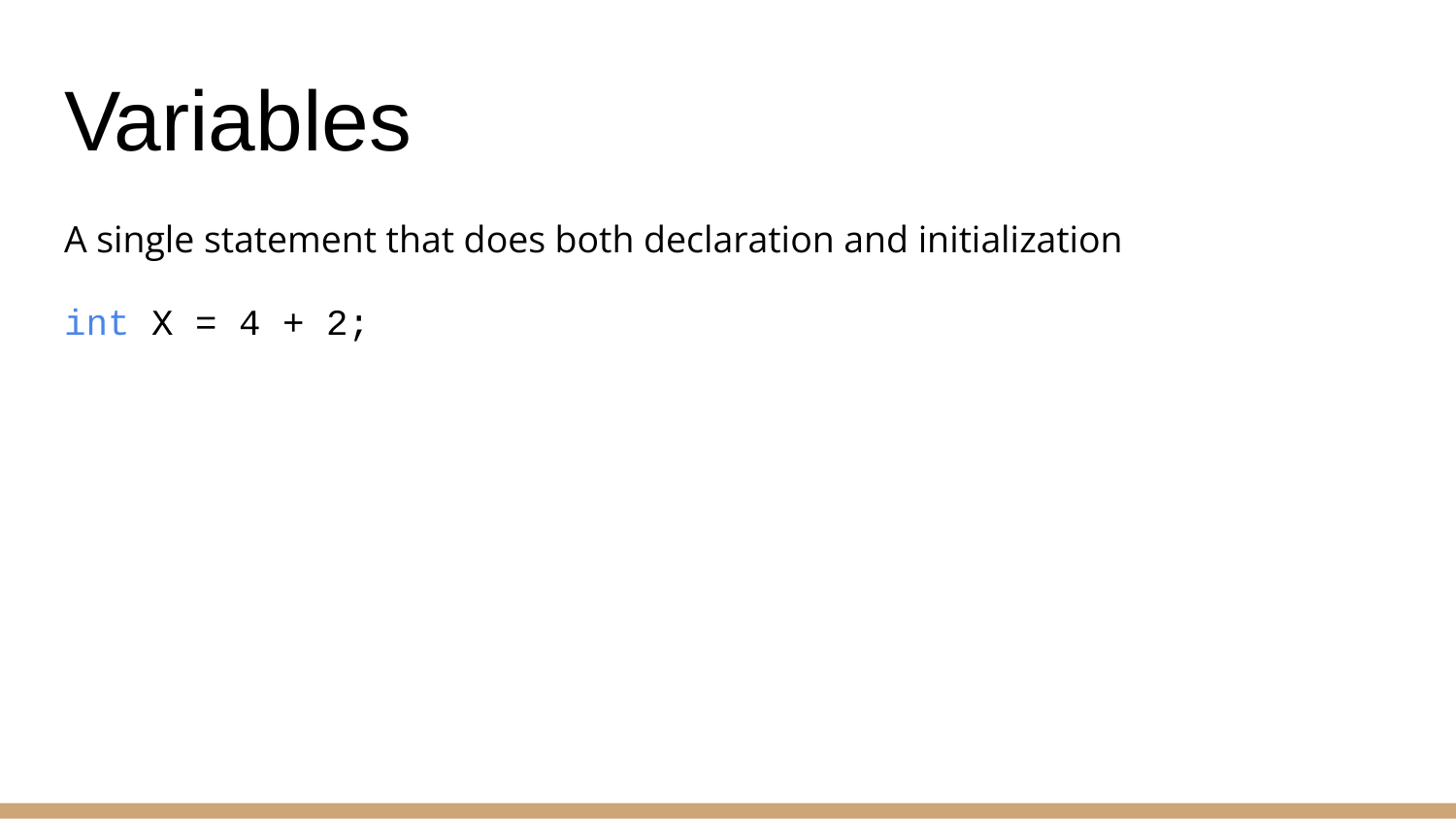

# Variables
A single statement that does both declaration and initialization
int X = 4 + 2;